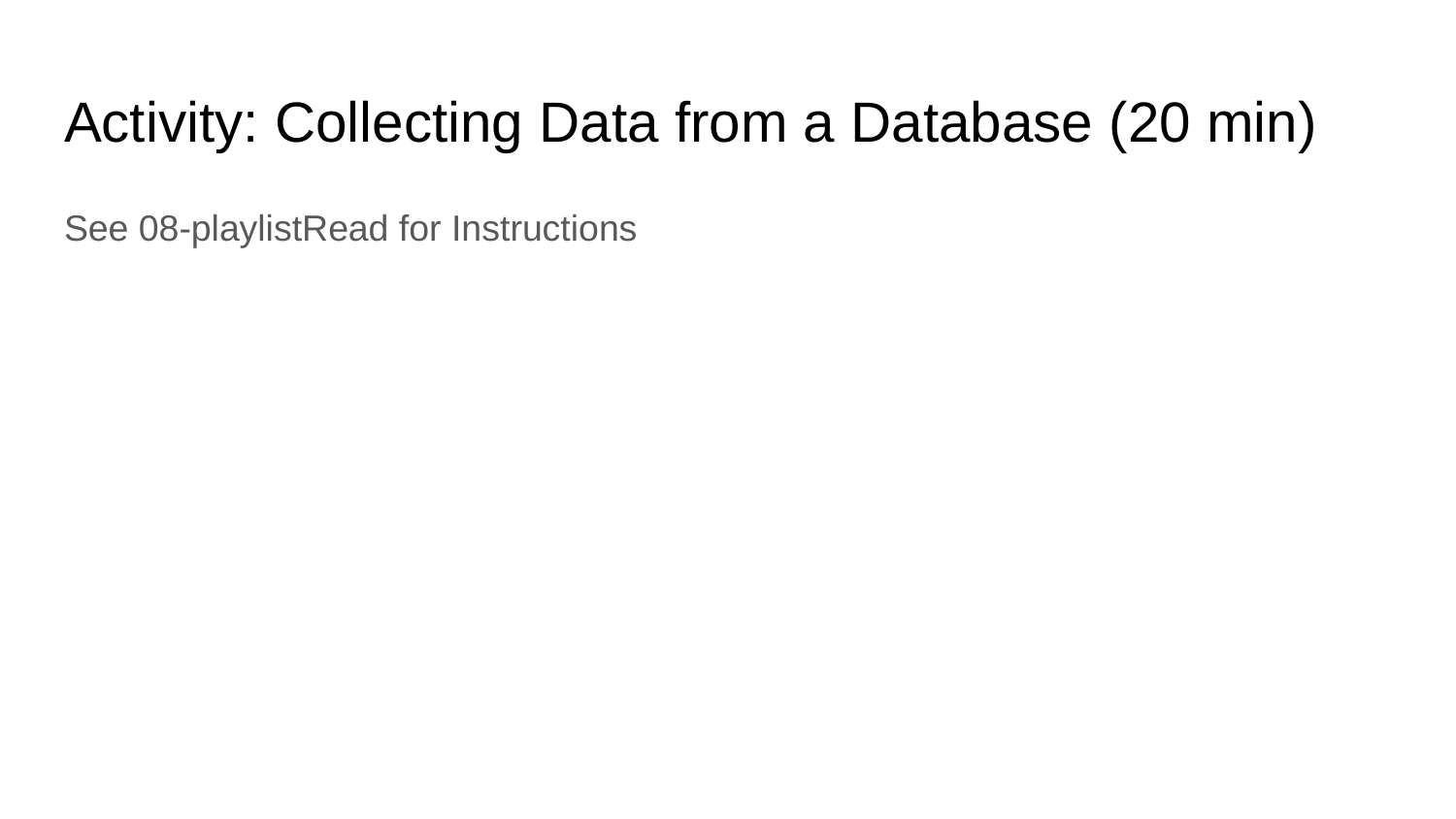

# Activity: Collecting Data from a Database (20 min)
See 08-playlistRead for Instructions